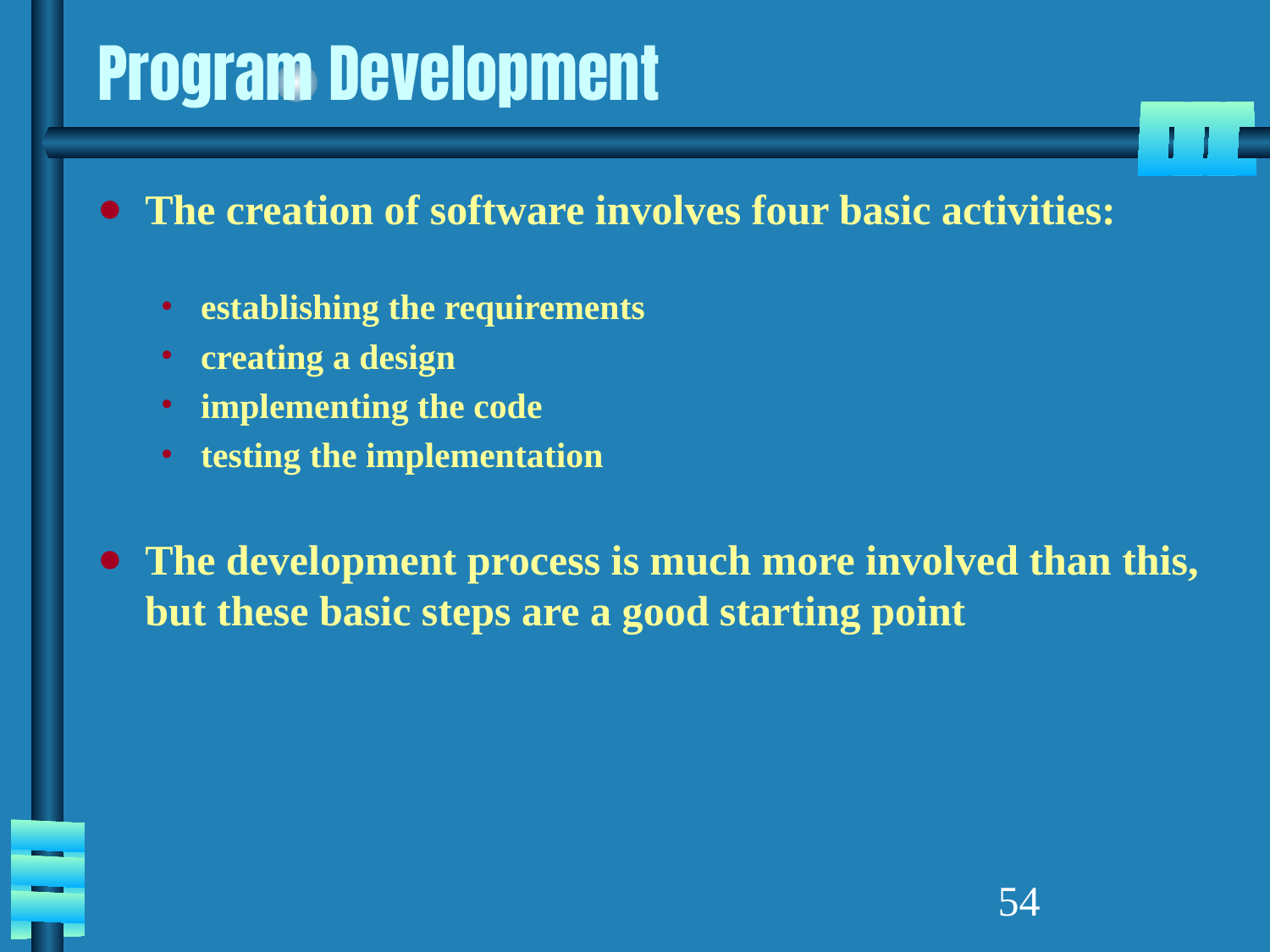

# Program Development
The creation of software involves four basic activities:

establishing the requirements
creating a design
implementing the code
testing the implementation

The development process is much more involved than this, but these basic steps are a good starting point
54